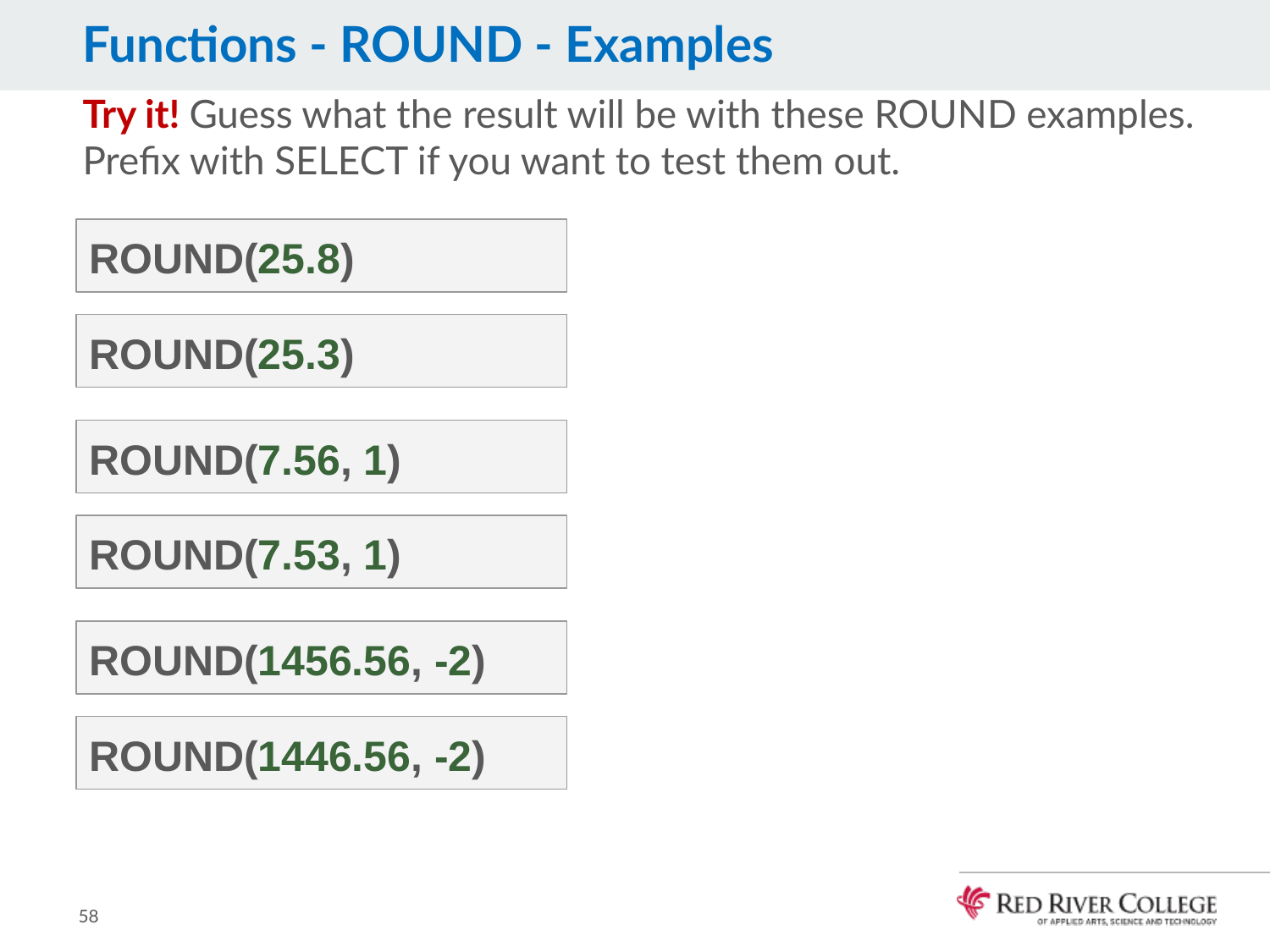

# Functions - ROUND - Examples
Try it! Guess what the result will be with these ROUND examples. Prefix with SELECT if you want to test them out.

ROUND(25.8)
ROUND(25.3)
ROUND(7.56, 1)
ROUND(7.53, 1)
ROUND(1456.56, -2)
ROUND(1446.56, -2)
58